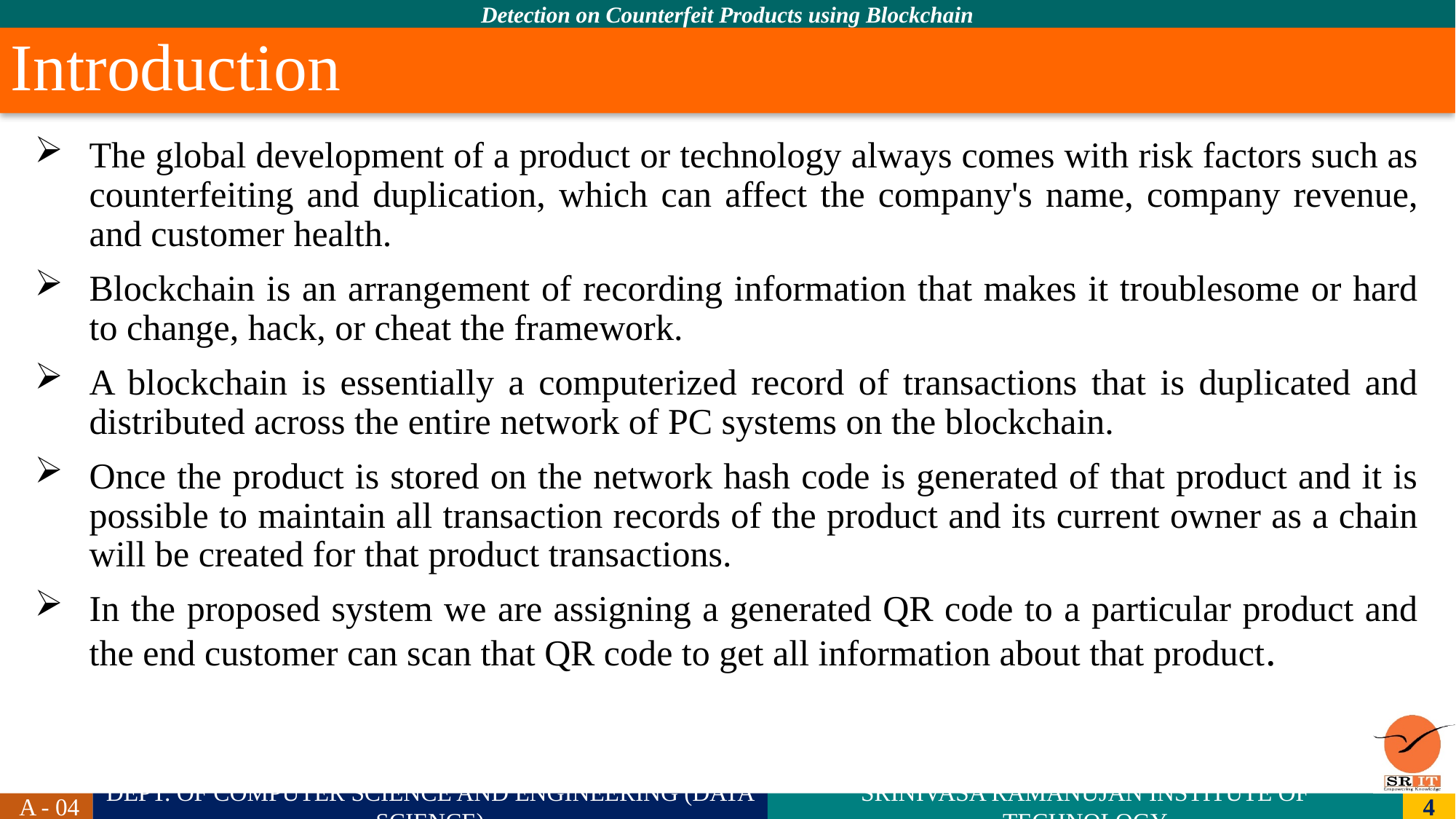

# Introduction
The global development of a product or technology always comes with risk factors such as counterfeiting and duplication, which can affect the company's name, company revenue, and customer health.
Blockchain is an arrangement of recording information that makes it troublesome or hard to change, hack, or cheat the framework.
A blockchain is essentially a computerized record of transactions that is duplicated and distributed across the entire network of PC systems on the blockchain.
Once the product is stored on the network hash code is generated of that product and it is possible to maintain all transaction records of the product and its current owner as a chain will be created for that product transactions.
In the proposed system we are assigning a generated QR code to a particular product and the end customer can scan that QR code to get all information about that product.